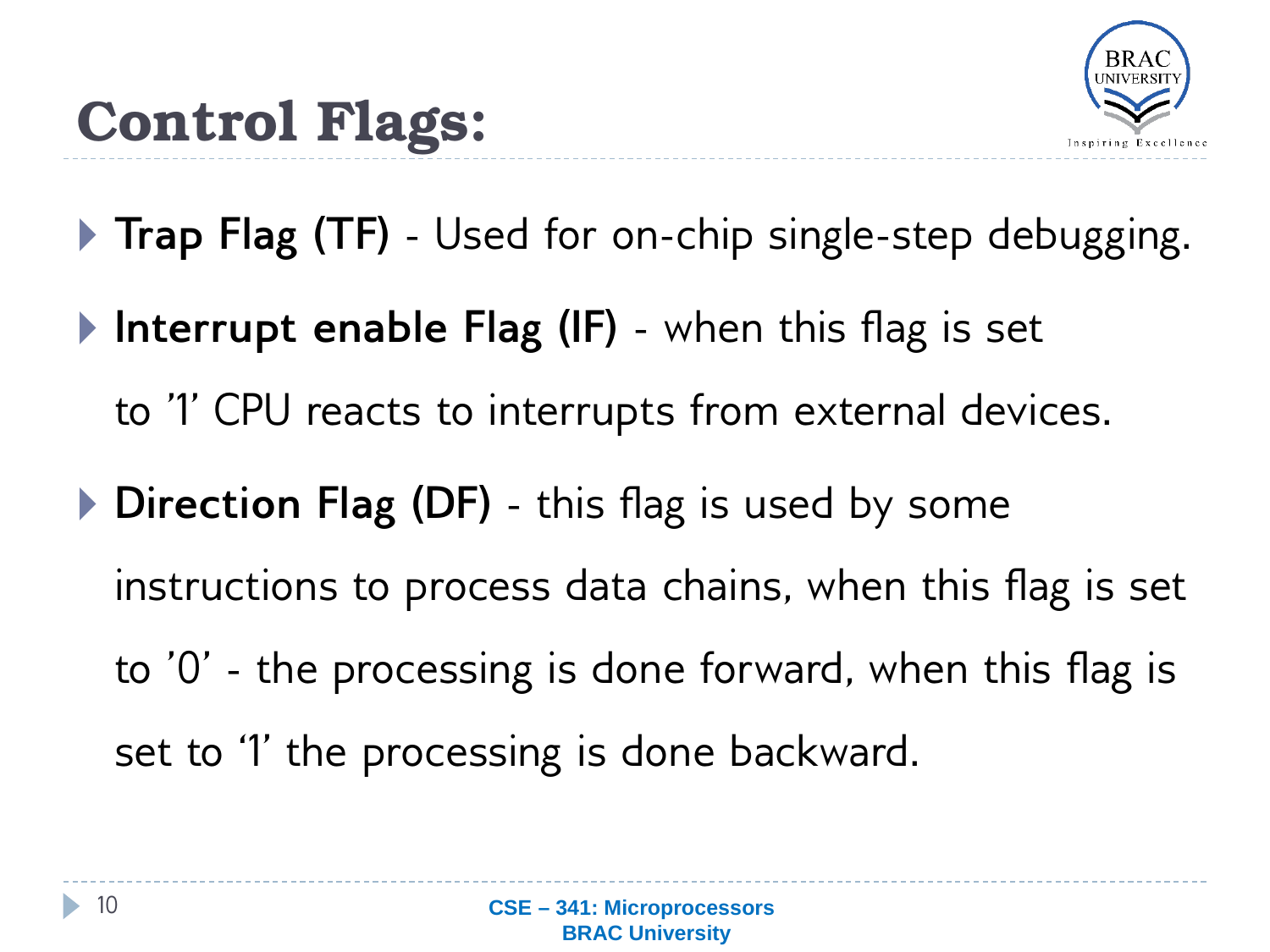

# Control Flags:
Trap Flag (TF) - Used for on-chip single-step debugging.
Interrupt enable Flag (IF) - when this flag is set to ’1’ CPU reacts to interrupts from external devices.
Direction Flag (DF) - this flag is used by some instructions to process data chains, when this flag is set to ’0’ - the processing is done forward, when this flag is set to ‘1’ the processing is done backward.

10